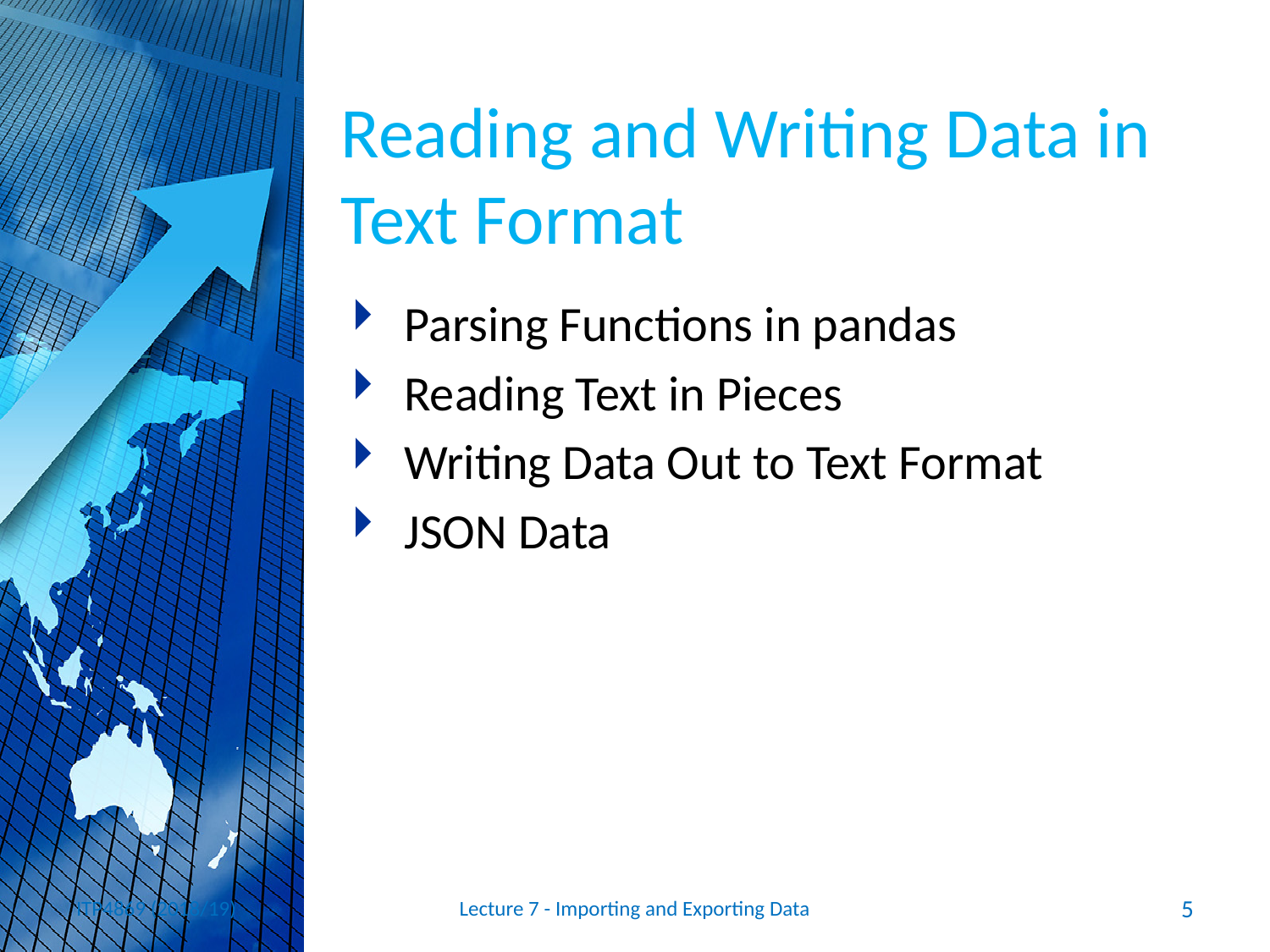

# Reading and Writing Data in Text Format
Parsing Functions in pandas
Reading Text in Pieces
Writing Data Out to Text Format
JSON Data
ITP4869 (2018/19)
Lecture 7 - Importing and Exporting Data
5